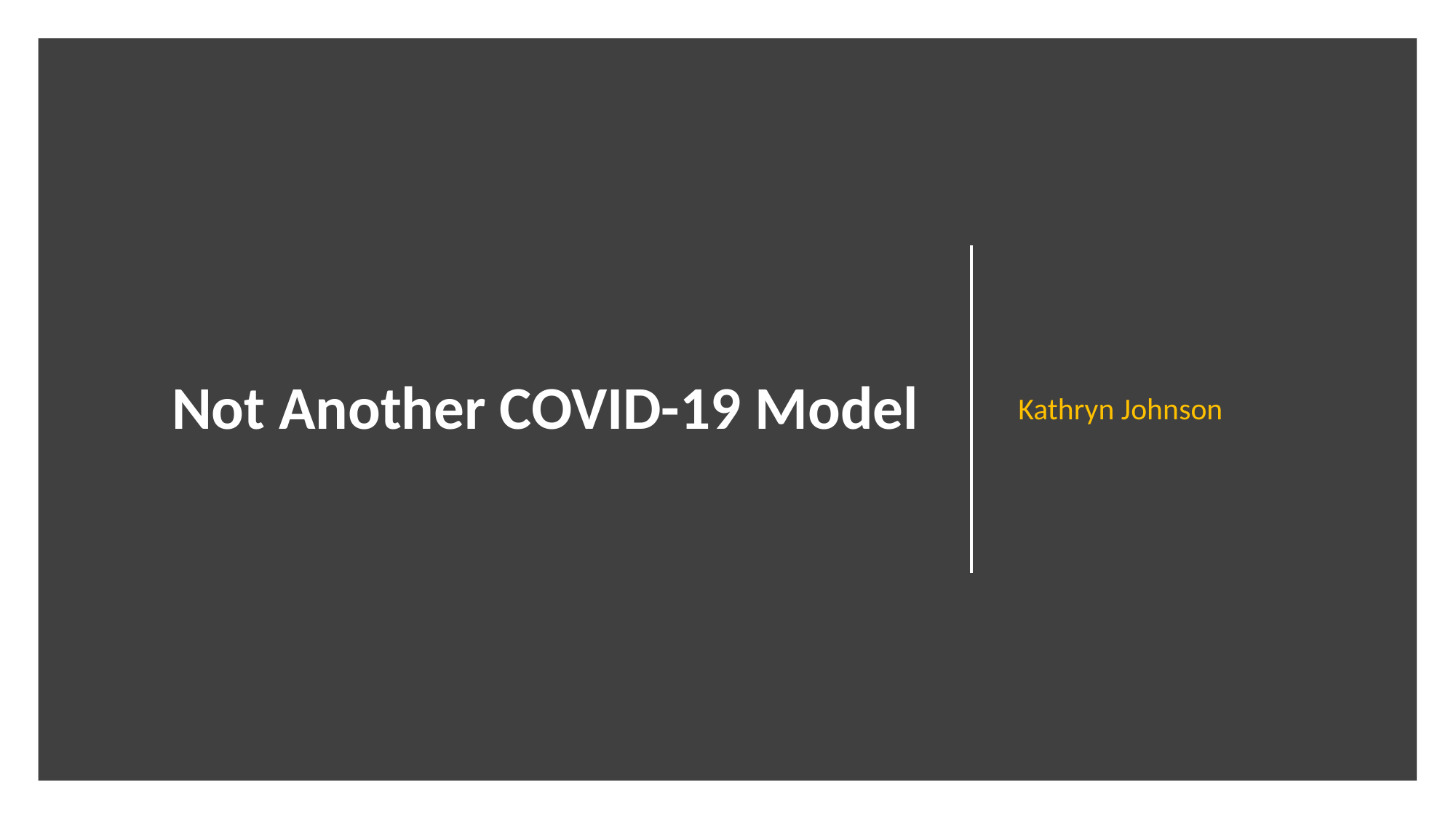

Kathryn Johnson
# Not Another COVID-19 Model